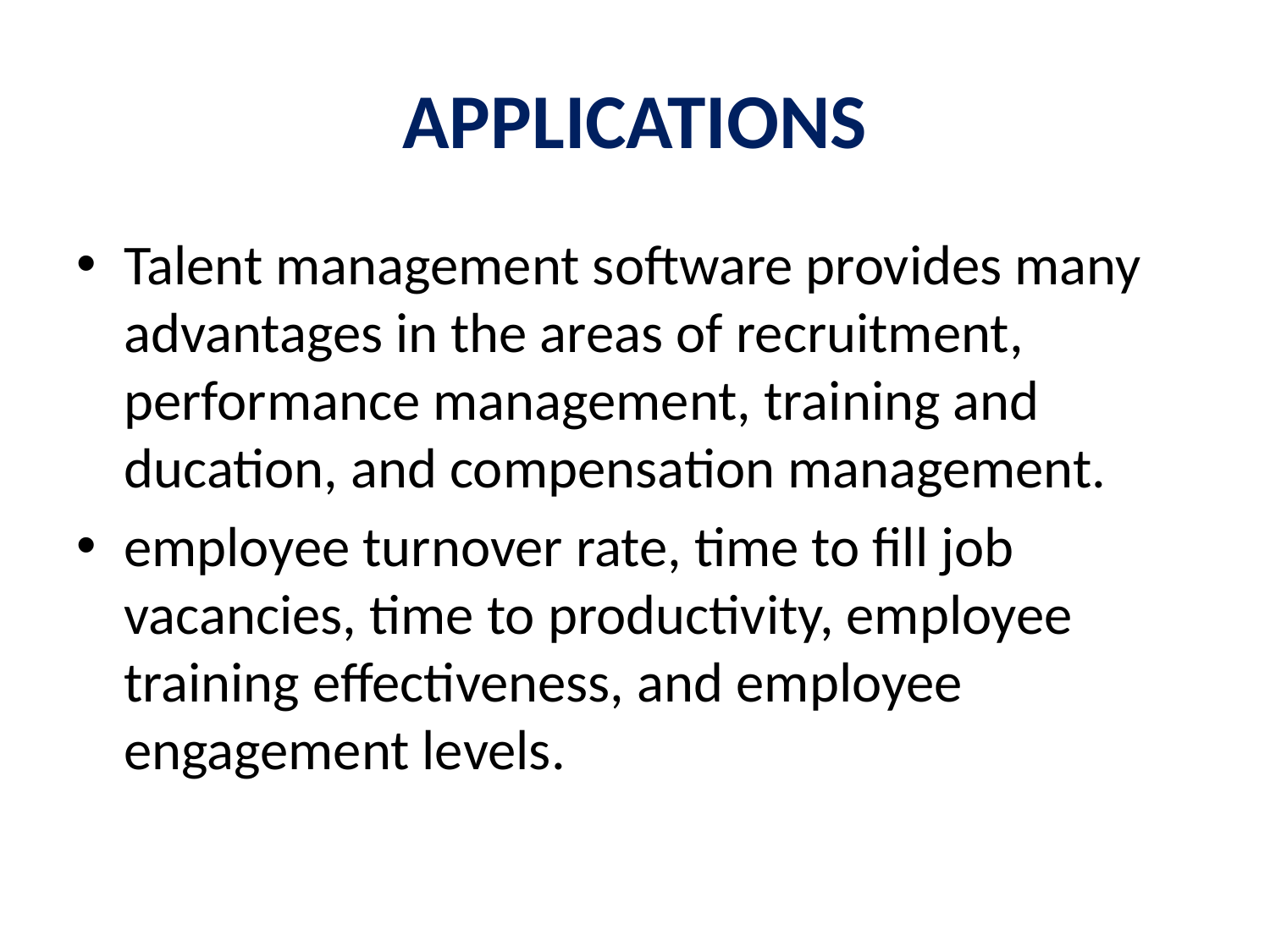

# APPLICATIONS
Talent management software provides many advantages in the areas of recruitment, performance management, training and ducation, and compensation management.
employee turnover rate, time to fill job vacancies, time to productivity, employee training effectiveness, and employee engagement levels.